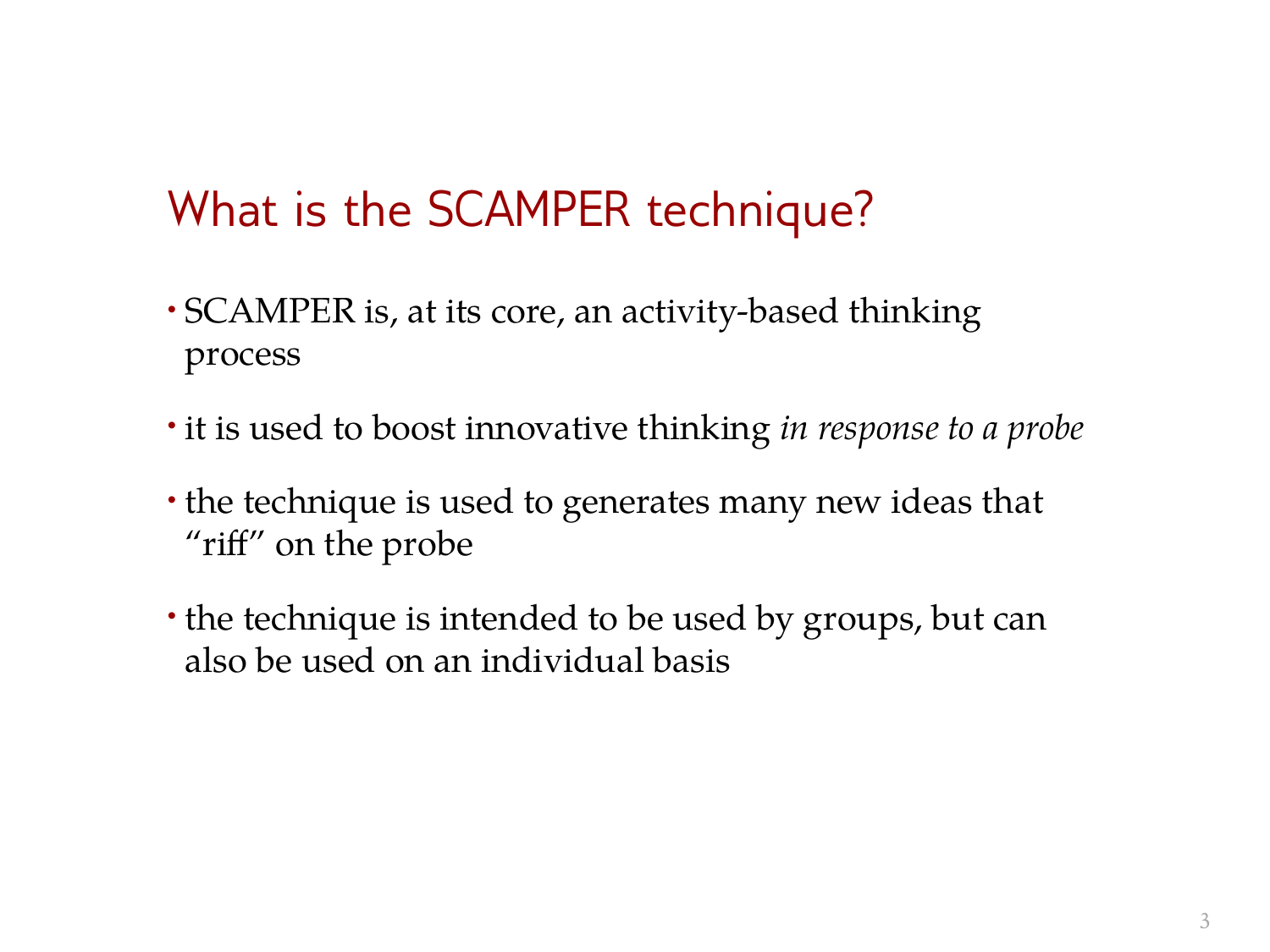

# What is the SCAMPER technique?
SCAMPER is, at its core, an activity-based thinking process
it is used to boost innovative thinking in response to a probe
the technique is used to generates many new ideas that “riff” on the probe
the technique is intended to be used by groups, but can also be used on an individual basis

3